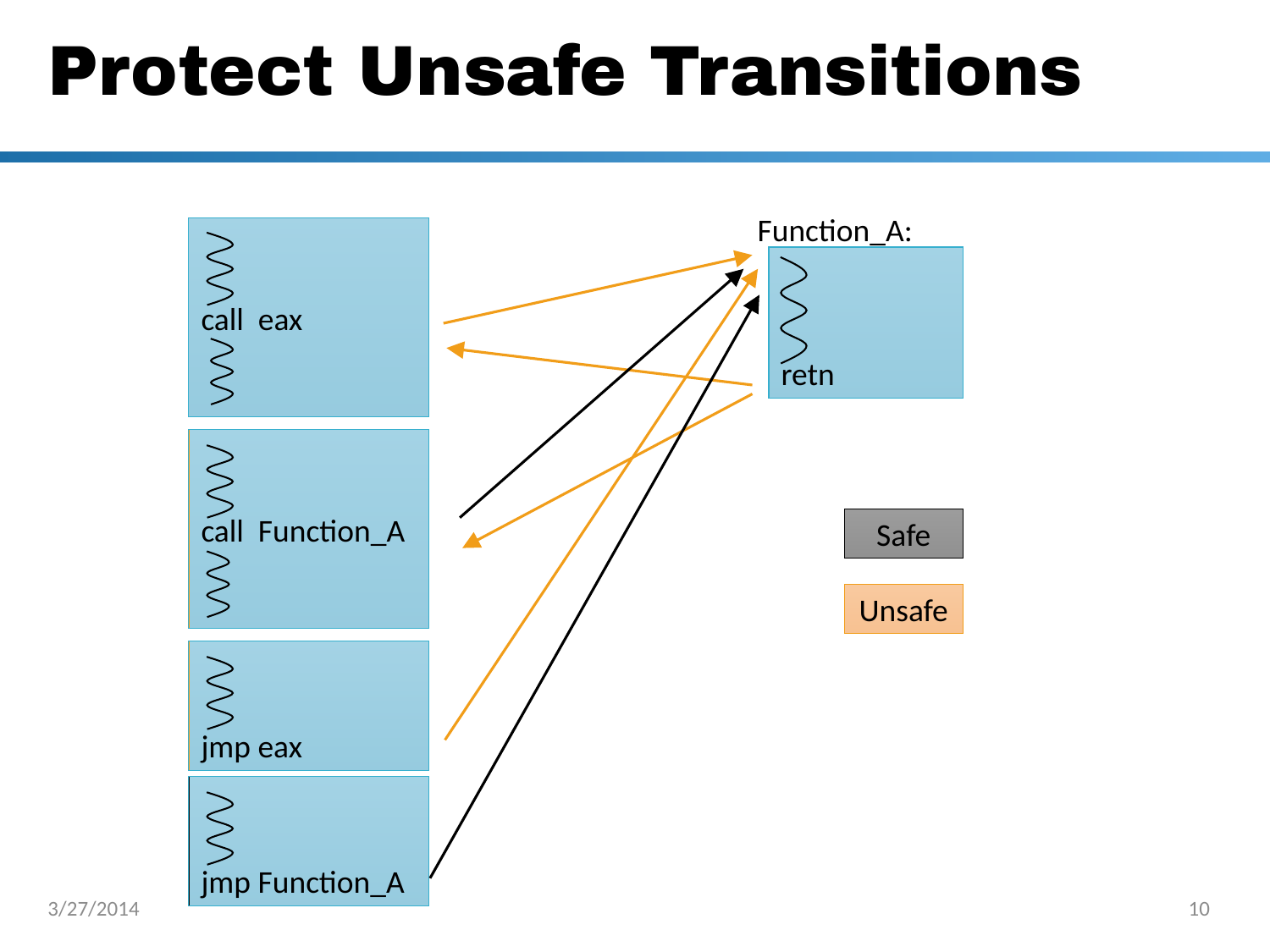

# Protect Unsafe Transitions
Function_A:
call  eax

retn

call  Function_A

Safe
Unsafe
jmp eax

jmp Function_A

3/27/2014
10